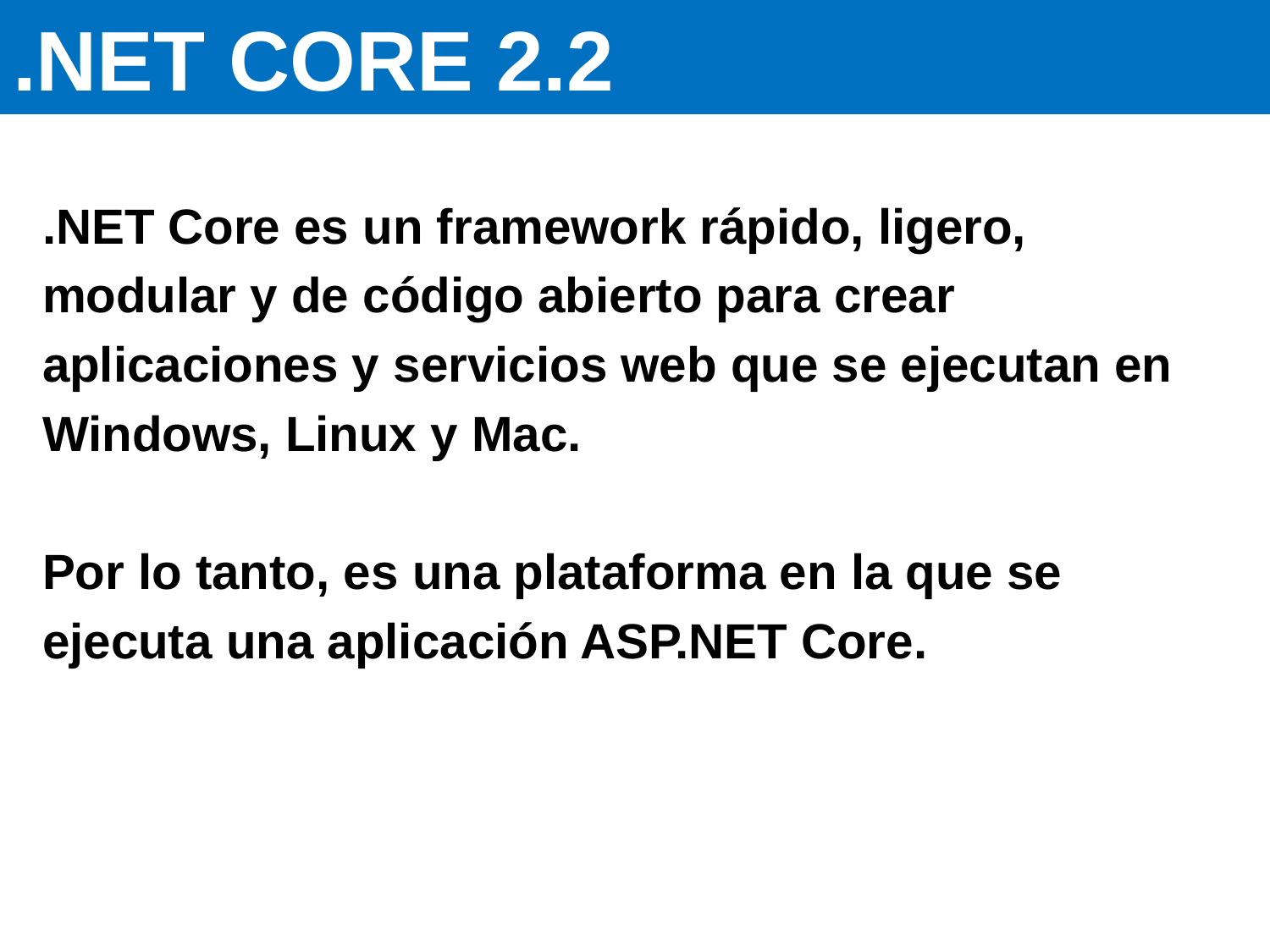

# .NET CORE 2.2
.NET Core es un framework rápido, ligero,
modular y de código abierto para crear
aplicaciones y servicios web que se ejecutan en
Windows, Linux y Mac.

Por lo tanto, es una plataforma en la que se
ejecuta una aplicación ASP.NET Core.